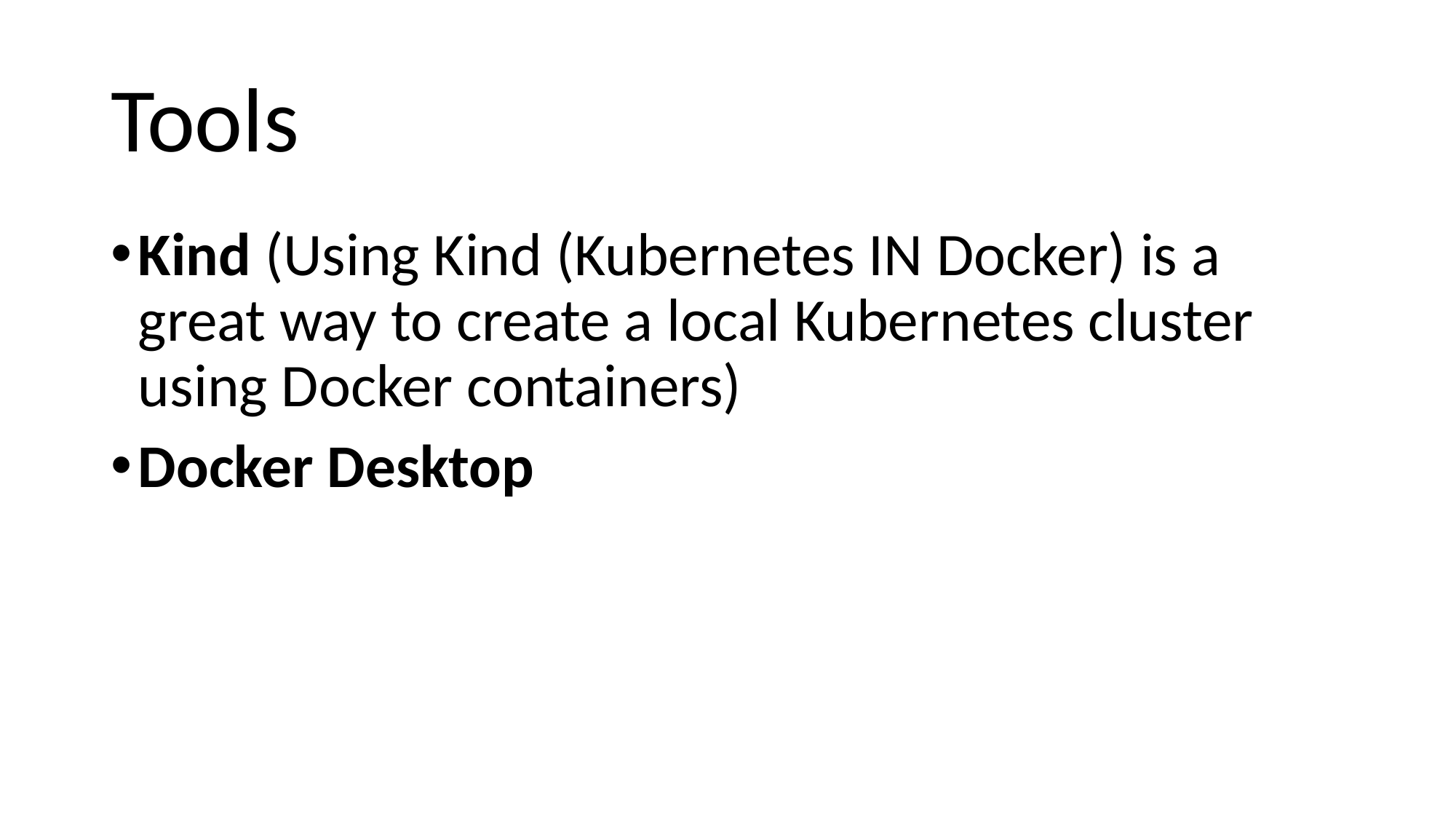

# Tools
Kind (Using Kind (Kubernetes IN Docker) is a great way to create a local Kubernetes cluster using Docker containers)
Docker Desktop